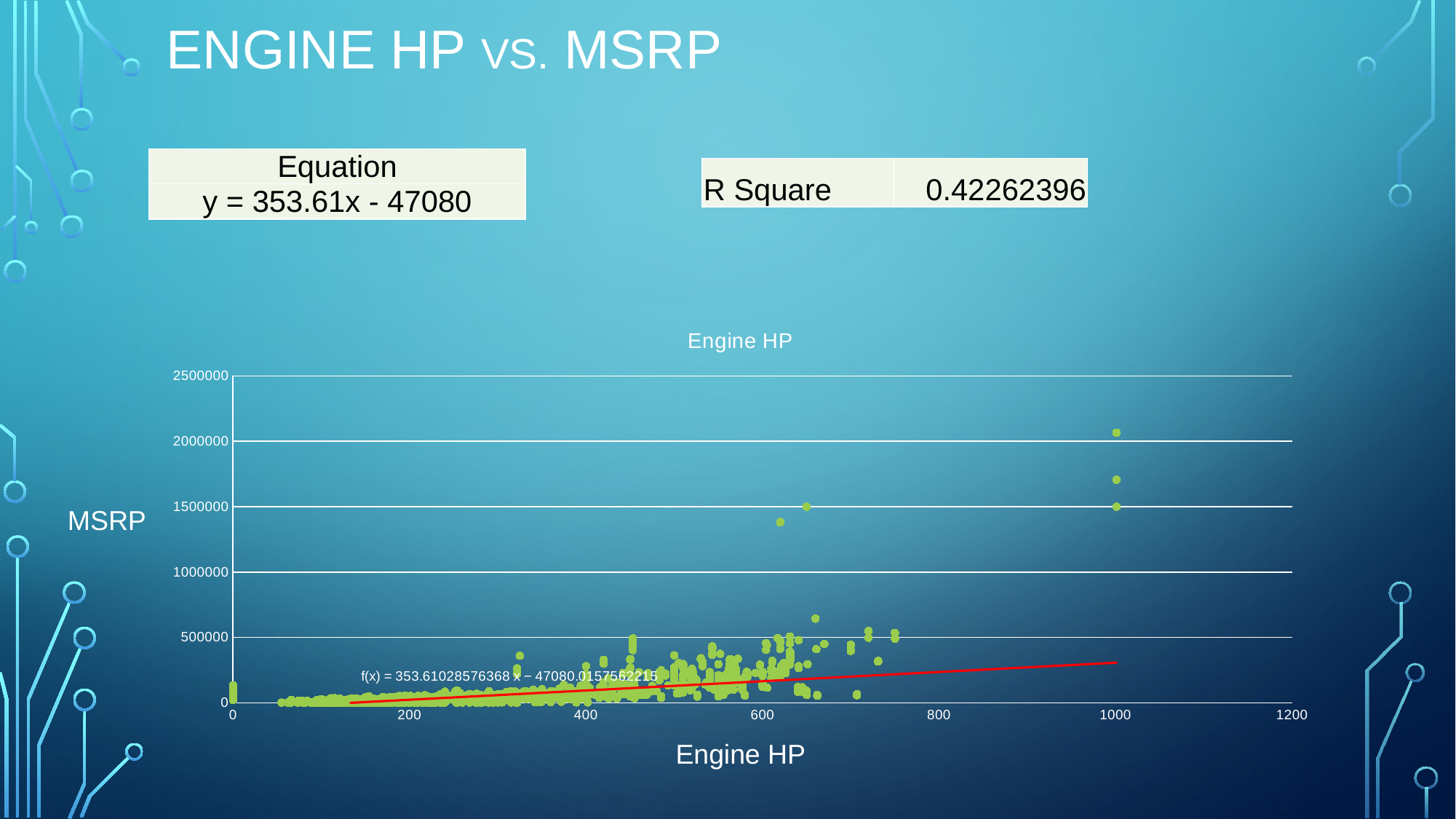

# Engine HP vs. MSRP
| Equation |
| --- |
| y = 353.61x - 47080 |
| R Square | 0.42262396 |
| --- | --- |

### Chart: Engine HP

| Category | MSRP |
|---|---|
MSRP
Engine HP